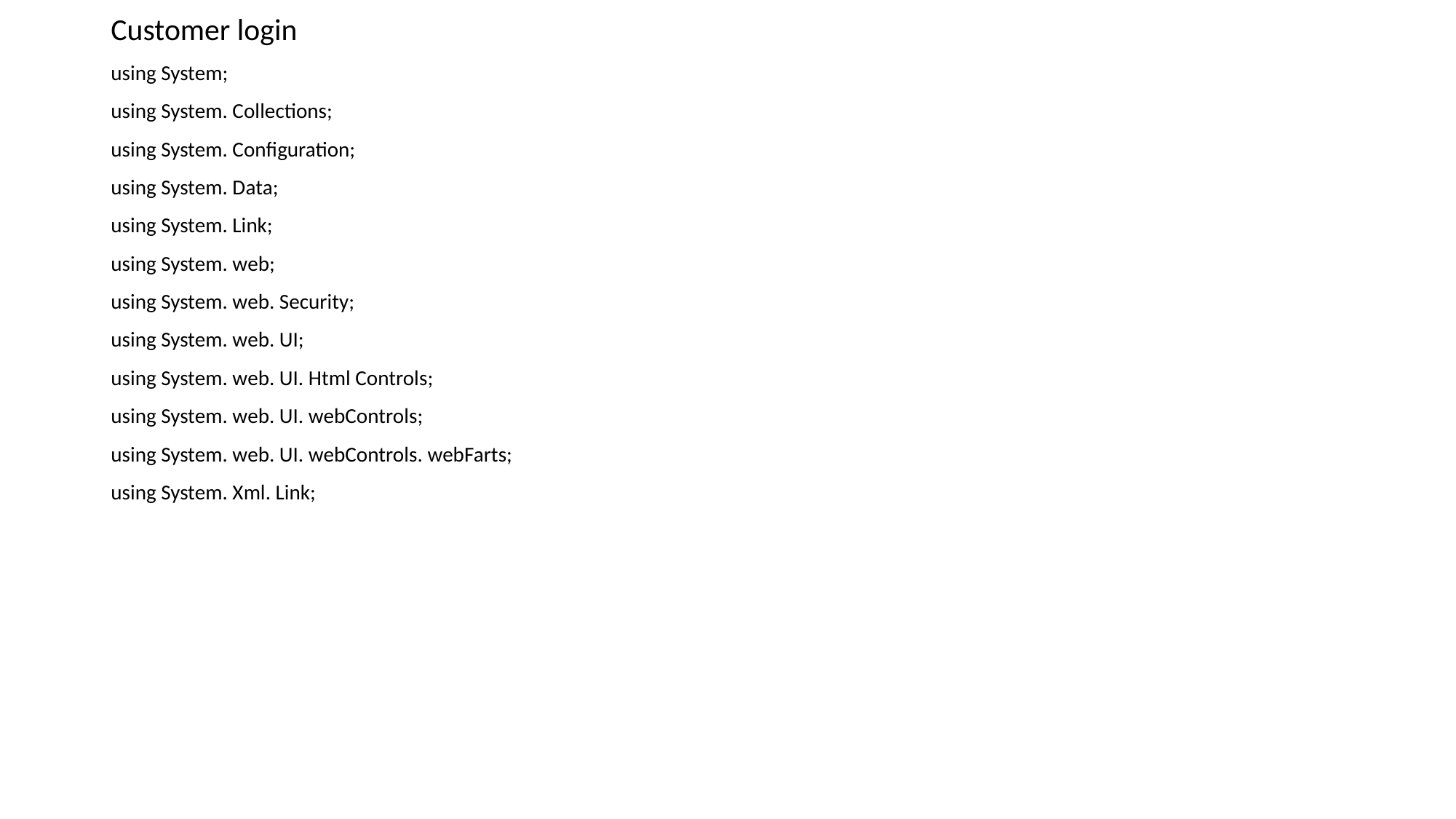

Customer login
using System;
using System. Collections;
using System. Configuration;
using System. Data;
using System. Link;
using System. web;
using System. web. Security;
using System. web. UI;
using System. web. UI. Html Controls;
using System. web. UI. webControls;
using System. web. UI. webControls. webFarts;
using System. Xml. Link;